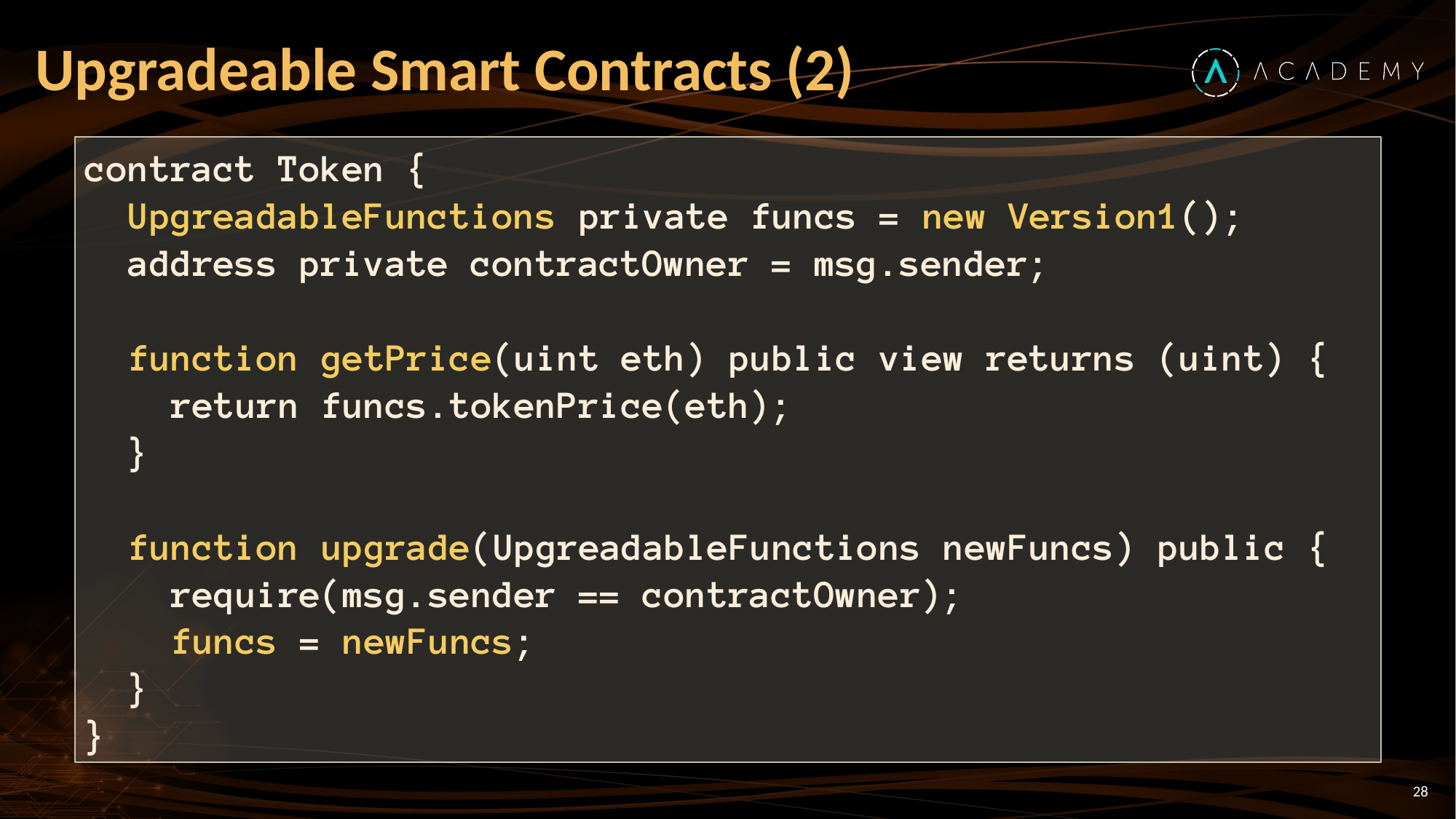

# Upgradeable Smart Contracts (2)
contract Token {
  UpgreadableFunctions private funcs = new Version1();
  address private contractOwner = msg.sender;

  function getPrice(uint eth) public view returns (uint) {
    return funcs.tokenPrice(eth);
  }

  function upgrade(UpgreadableFunctions newFuncs) public {
    require(msg.sender == contractOwner);
    funcs = newFuncs;
  }
}
28